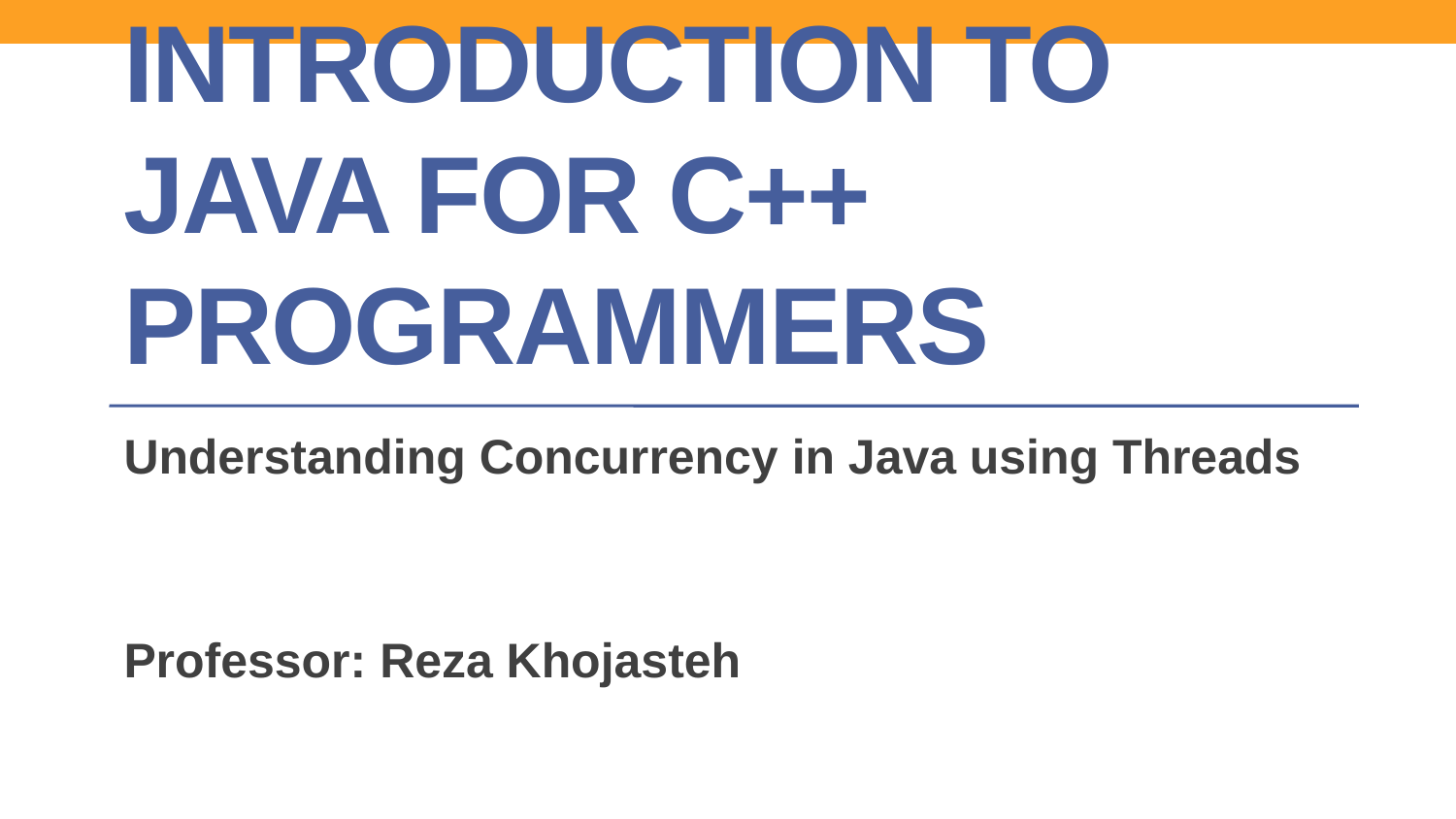

# Introduction to Java for C++ Programmers
Understanding Concurrency in Java using Threads

Professor: Reza Khojasteh